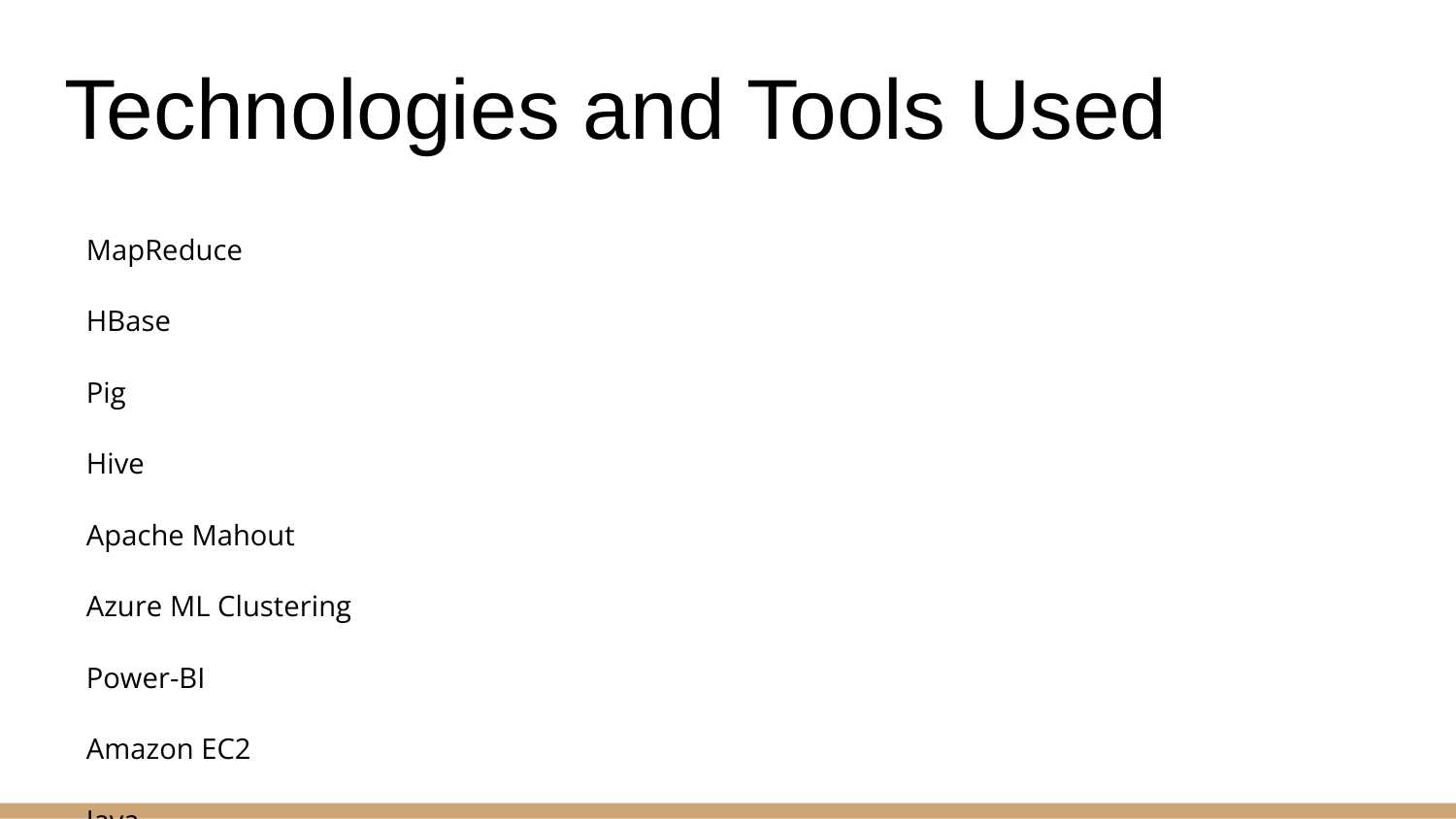

# Technologies and Tools Used
MapReduce
HBase
Pig
Hive
Apache Mahout
Azure ML Clustering
Power-BI
Amazon EC2
Java